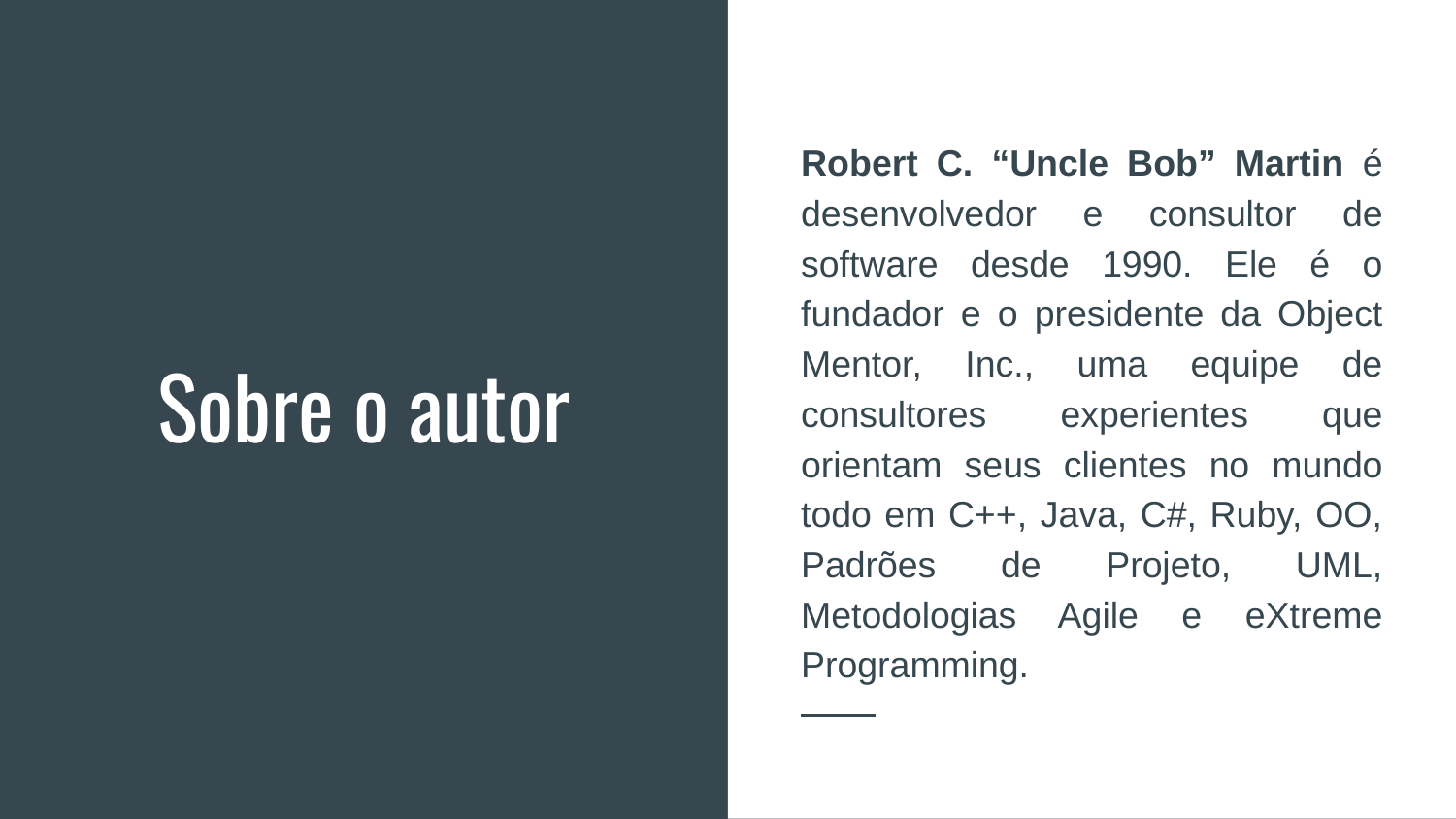

Robert C. “Uncle Bob” Martin é desenvolvedor e consultor de software desde 1990. Ele é o fundador e o presidente da Object Mentor, Inc., uma equipe de consultores experientes que orientam seus clientes no mundo todo em C++, Java, C#, Ruby, OO, Padrões de Projeto, UML, Metodologias Agile e eXtreme Programming.
# Sobre o autor